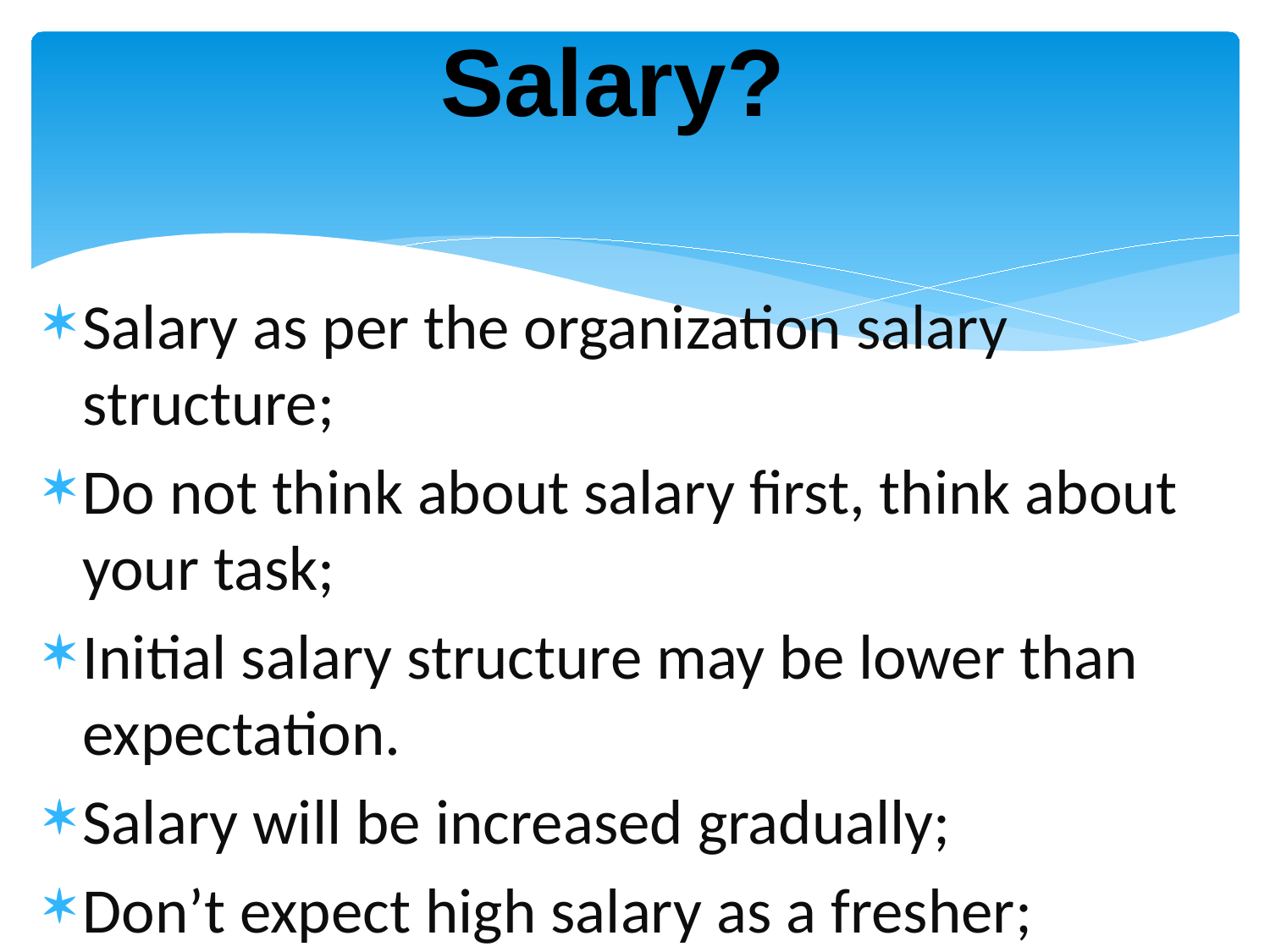

# Salary?

Salary as per the organization salary structure;
Do not think about salary first, think about your task;
Initial salary structure may be lower than expectation.
Salary will be increased gradually;
Don’t expect high salary as a fresher;